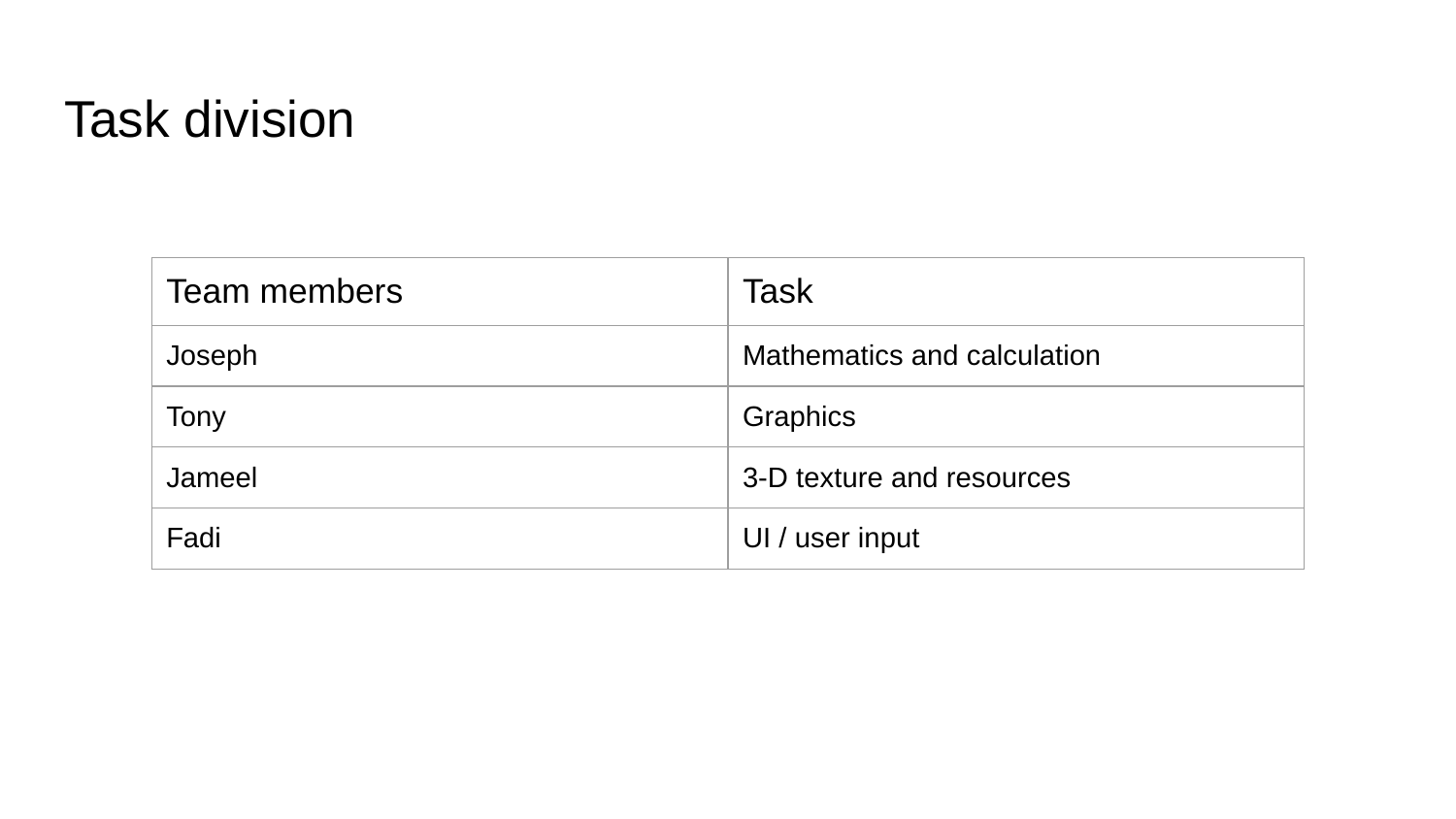

# Task division

| Team members | Task |
| --- | --- |
| Joseph | Mathematics and calculation |
| Tony | Graphics |
| Jameel | 3-D texture and resources |
| Fadi | UI / user input |